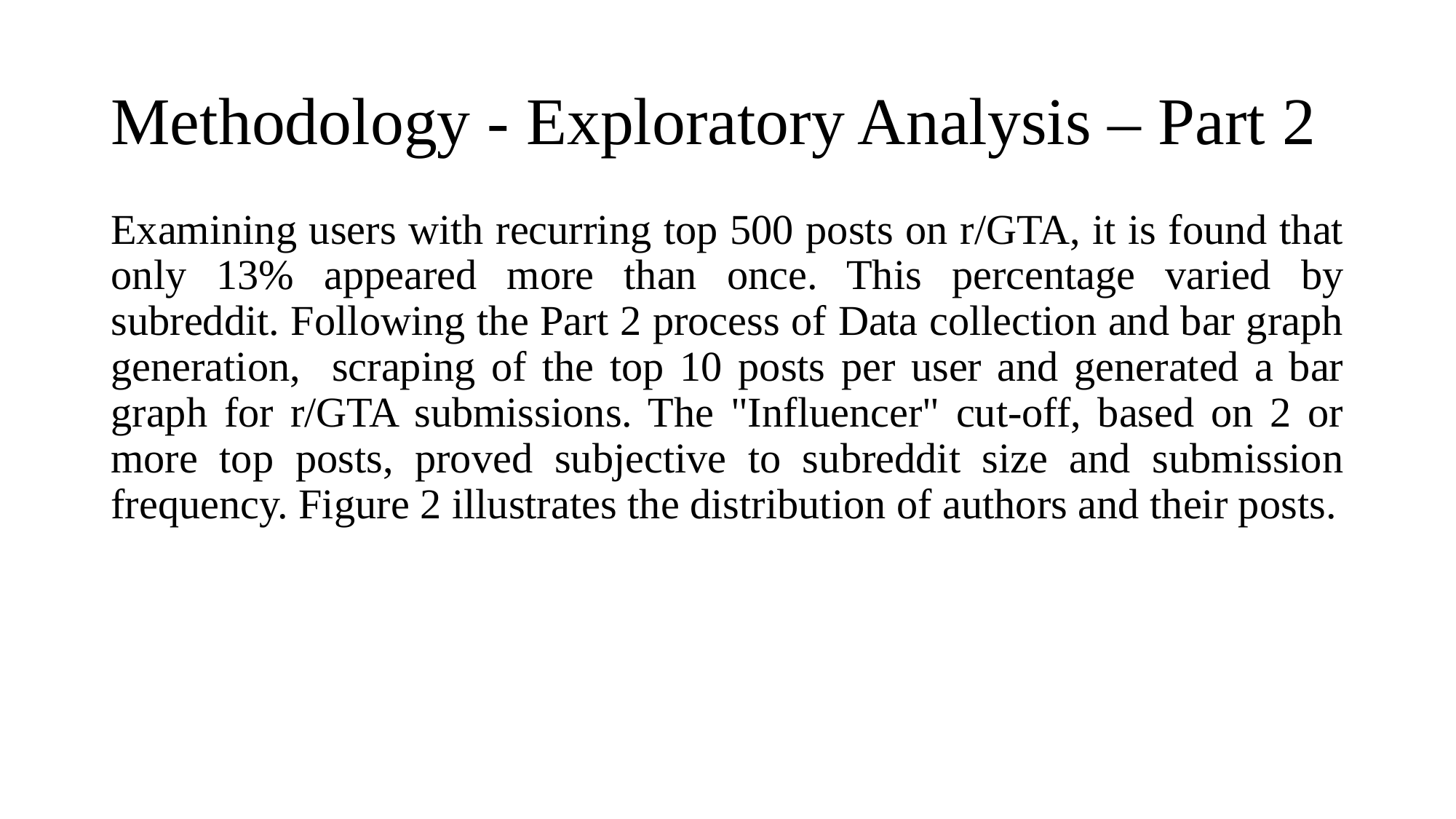

# Methodology - Exploratory Analysis – Part 2
Examining users with recurring top 500 posts on r/GTA, it is found that only 13% appeared more than once. This percentage varied by subreddit. Following the Part 2 process of Data collection and bar graph generation,  scraping of the top 10 posts per user and generated a bar graph for r/GTA submissions. The "Influencer" cut-off, based on 2 or more top posts, proved subjective to subreddit size and submission frequency. Figure 2 illustrates the distribution of authors and their posts.